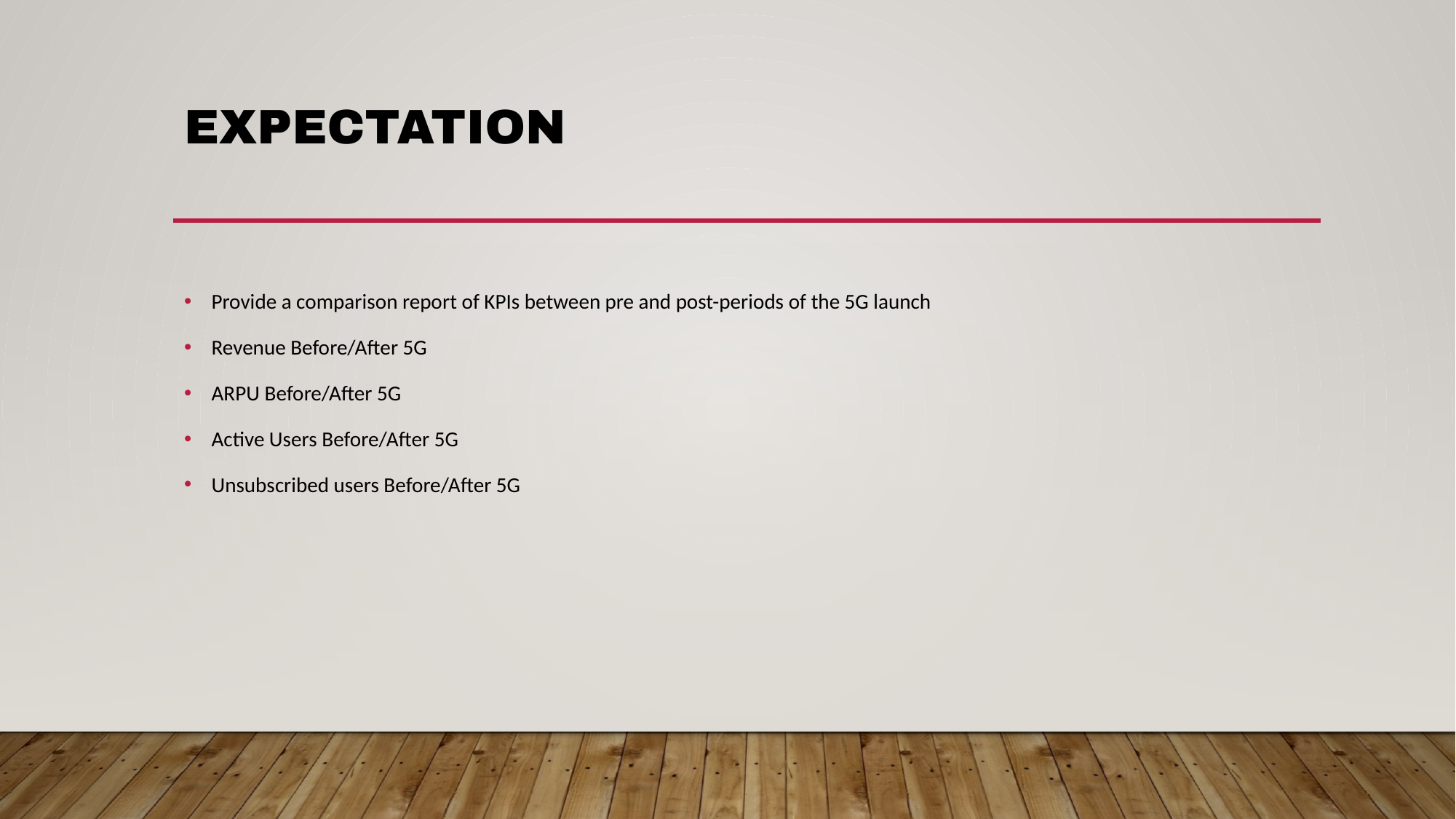

# Expectation
Provide a comparison report of KPIs between pre and post-periods of the 5G launch
Revenue Before/After 5G
ARPU Before/After 5G
Active Users Before/After 5G
Unsubscribed users Before/After 5G